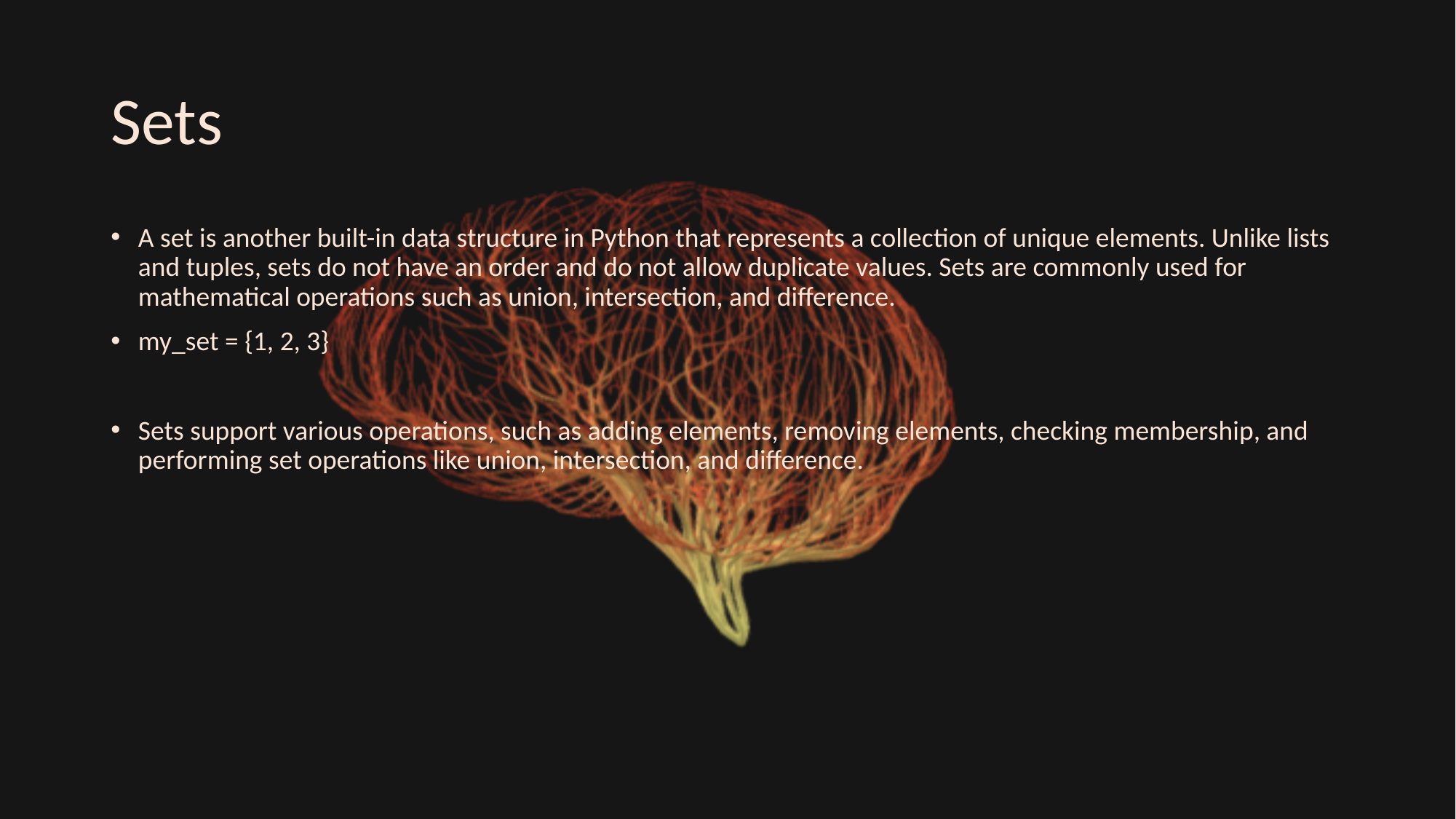

# Sets
A set is another built-in data structure in Python that represents a collection of unique elements. Unlike lists and tuples, sets do not have an order and do not allow duplicate values. Sets are commonly used for mathematical operations such as union, intersection, and difference.
my_set = {1, 2, 3}

Sets support various operations, such as adding elements, removing elements, checking membership, and performing set operations like union, intersection, and difference.